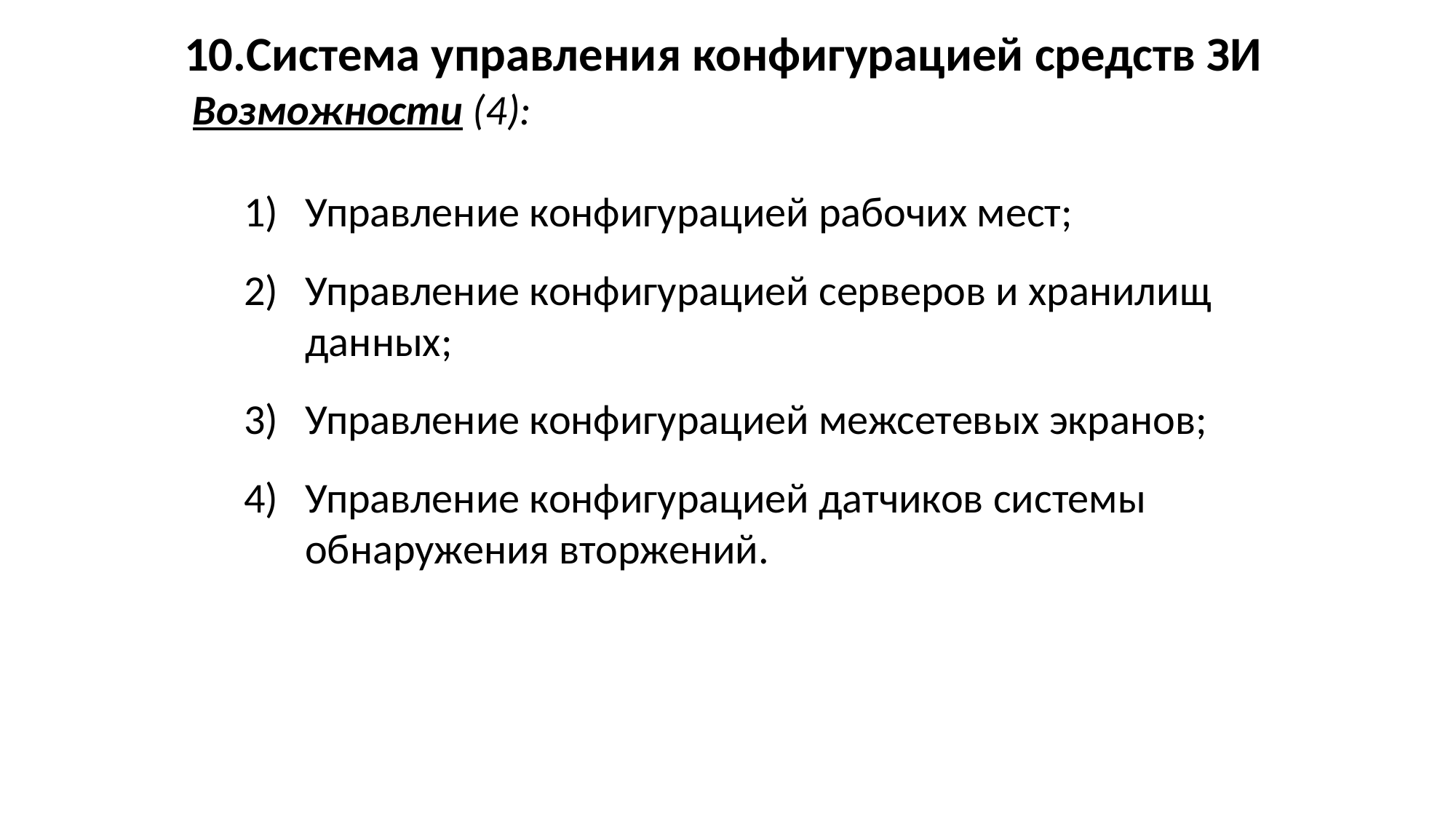

10.Система управления конфигурацией средств ЗИ
Возможности (4):

Управление конфигурацией рабочих мест;
Управление конфигурацией серверов и хранилищ данных;
Управление конфигурацией межсетевых экранов;
Управление конфигурацией датчиков системы обнаружения вторжений.